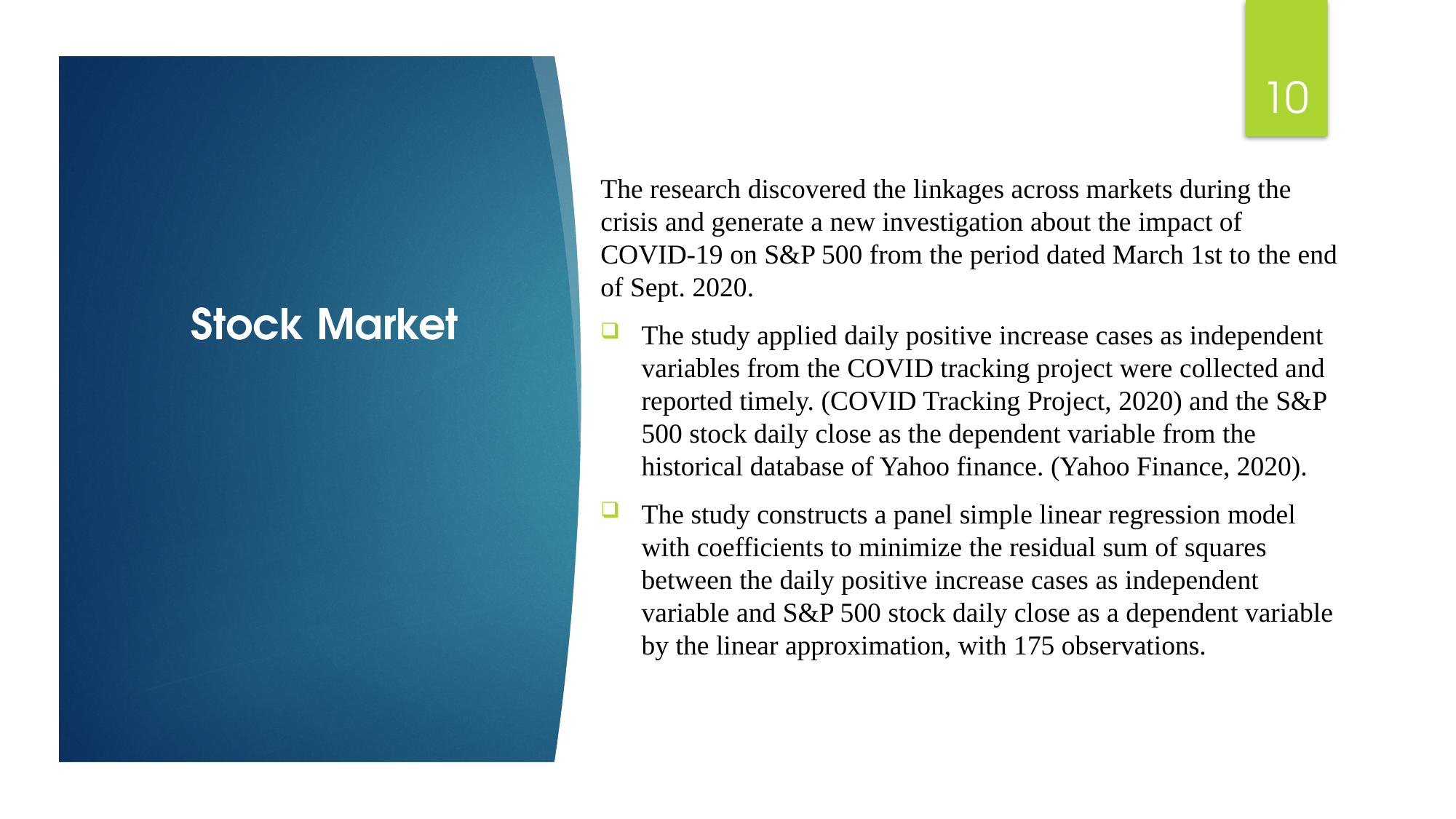

10

The research discovered the linkages across markets during the crisis and generate a new investigation about the impact of COVID-19 on S&P 500 from the period dated March 1st to the end of Sept. 2020.
The study applied daily positive increase cases as independent variables from the COVID tracking project were collected and reported timely. (COVID Tracking Project, 2020) and the S&P 500 stock daily close as the dependent variable from the historical database of Yahoo finance. (Yahoo Finance, 2020).
The study constructs a panel simple linear regression model with coefficients to minimize the residual sum of squares between the daily positive increase cases as independent variable and S&P 500 stock daily close as a dependent variable by the linear approximation, with 175 observations.

# Stock Market